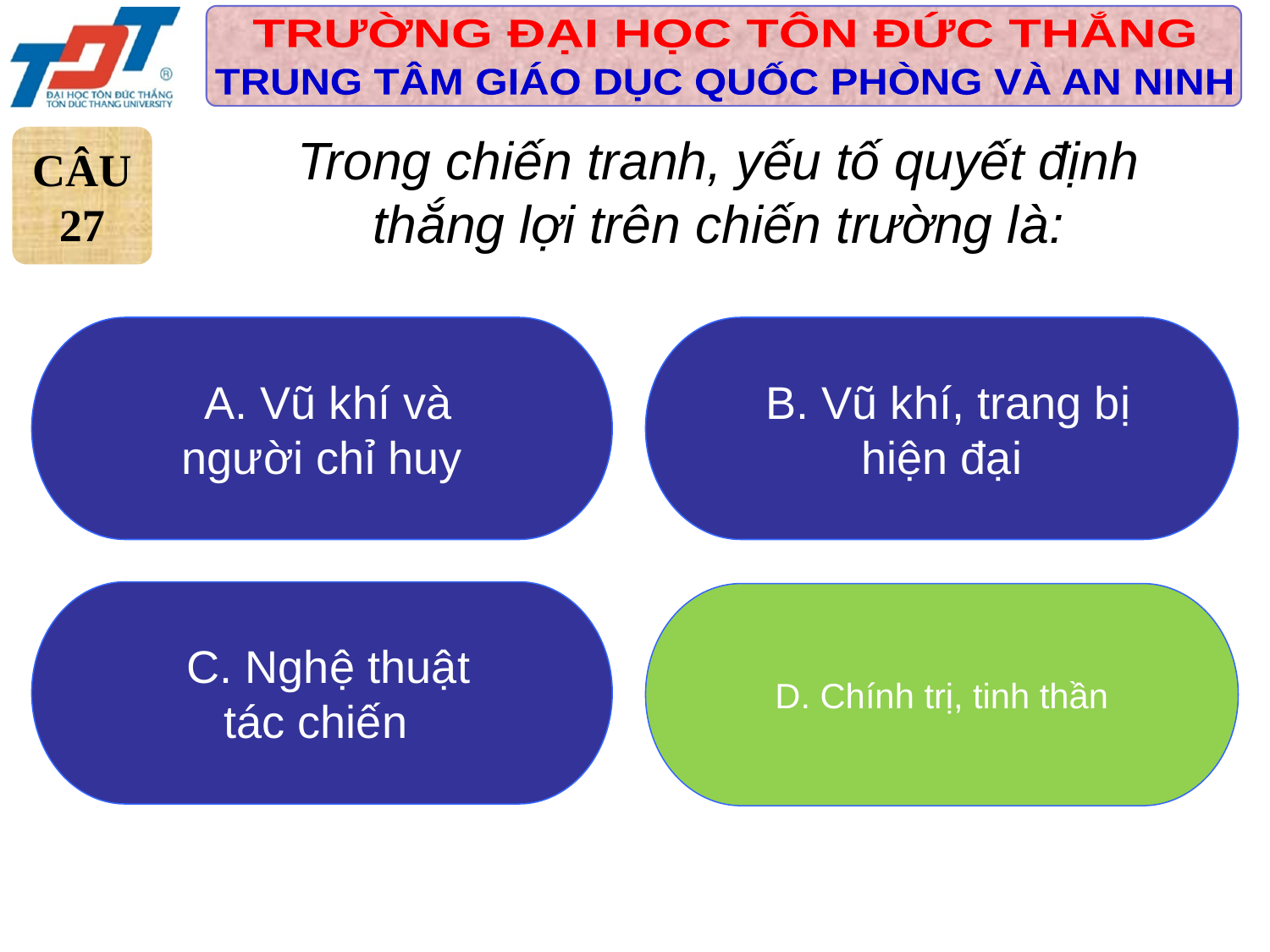

Trong chiến tranh, yếu tố quyết định thắng lợi trên chiến trường là:
CÂU
27
 A. Vũ khí và
người chỉ huy
 B. Vũ khí, trang bị
hiện đại
 C. Nghệ thuật
tác chiến
D. Chính trị, tinh thần